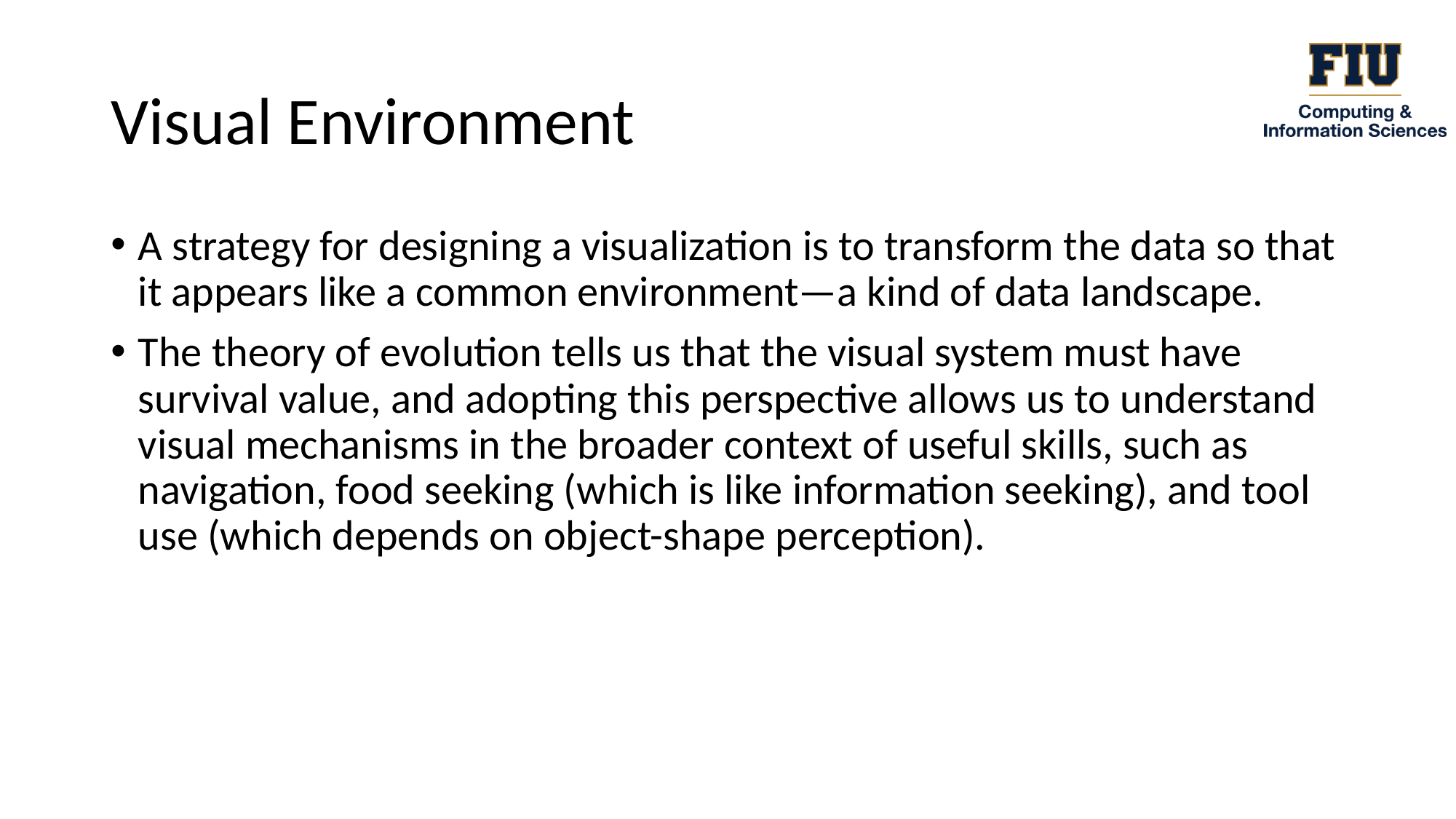

# Visual Environment
A strategy for designing a visualization is to transform the data so that it appears like a common environment—a kind of data landscape.
The theory of evolution tells us that the visual system must have survival value, and adopting this perspective allows us to understand visual mechanisms in the broader context of useful skills, such as navigation, food seeking (which is like information seeking), and tool use (which depends on object-shape perception).